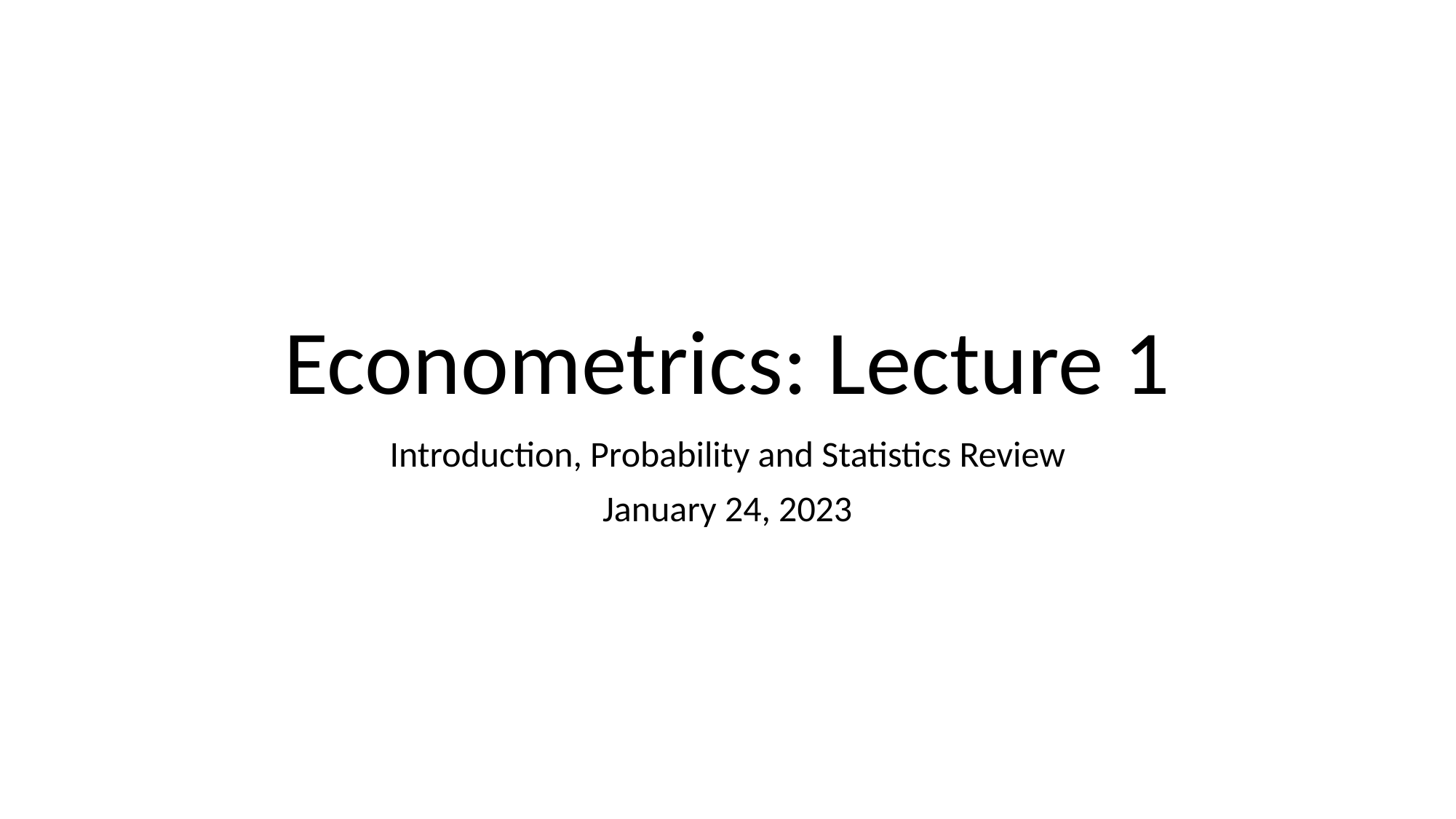

# Econometrics: Lecture 1
Introduction, Probability and Statistics Review
January 24, 2023